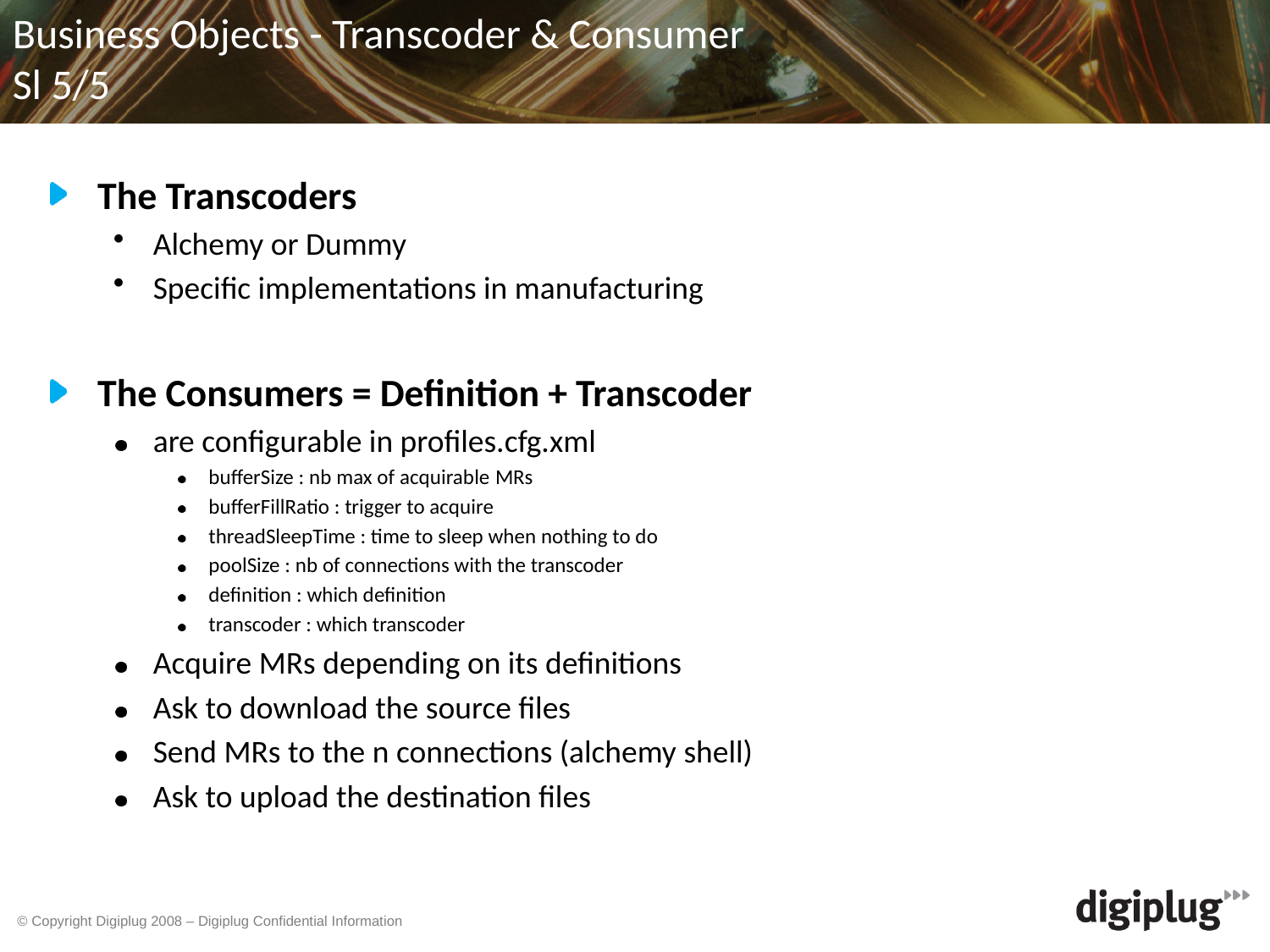

Business Objects - Transcoder & Consumer
Sl 5/5

The Transcoders
Alchemy or Dummy
Specific implementations in manufacturing

The Consumers = Definition + Transcoder
are configurable in profiles.cfg.xml
bufferSize : nb max of acquirable MRs
bufferFillRatio : trigger to acquire
threadSleepTime : time to sleep when nothing to do
poolSize : nb of connections with the transcoder
definition : which definition
transcoder : which transcoder
Acquire MRs depending on its definitions
Ask to download the source files
Send MRs to the n connections (alchemy shell)
Ask to upload the destination files